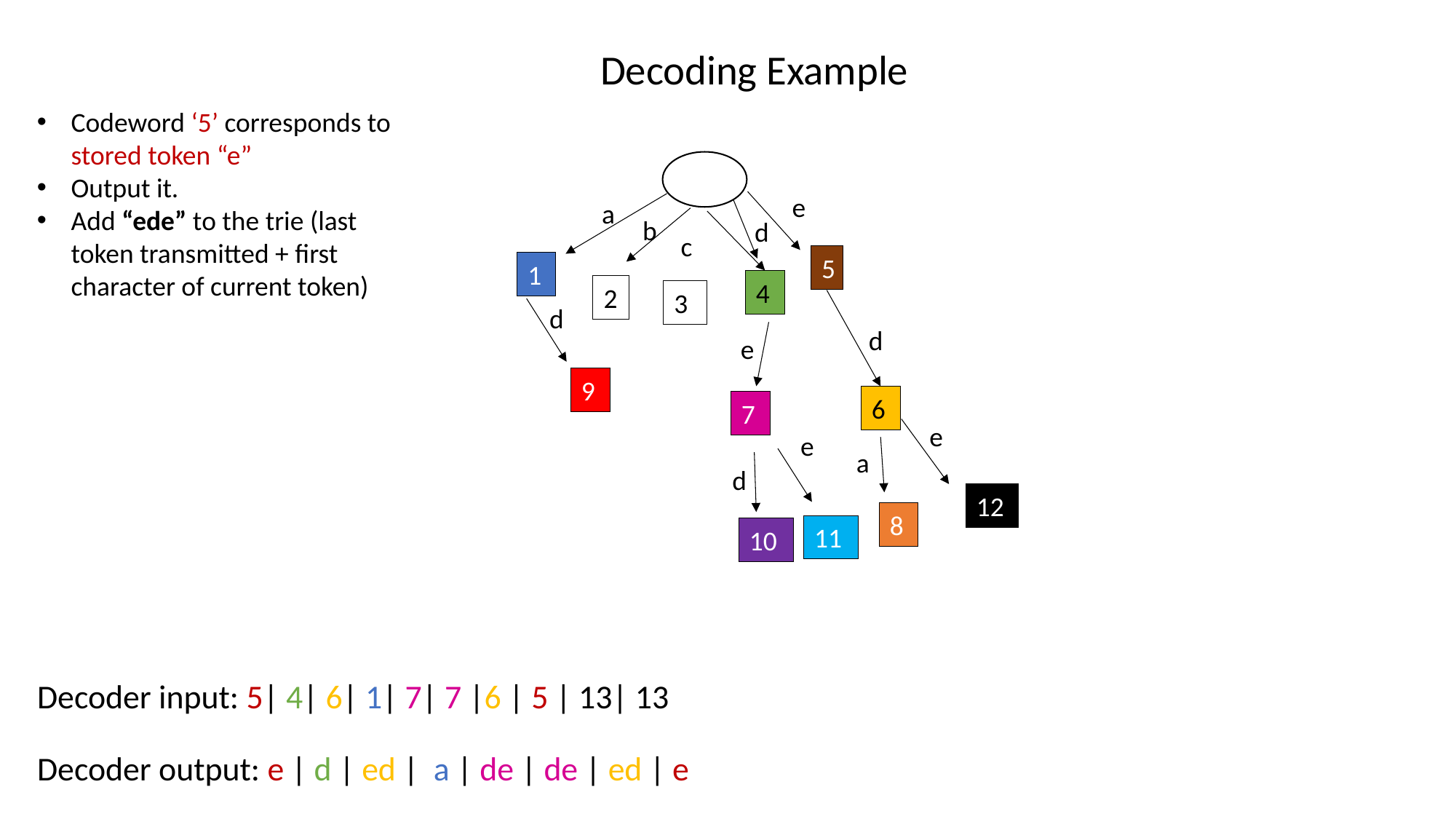

# Decoding Example
Codeword ‘5’ corresponds to stored token “e”
Output it.
Add “ede” to the trie (last token transmitted + first character of current token)

e
a
b
d
c
5
1
4
2
3
d
d
e
9
6
7
e
e
a
d
12
8
11
10
Decoder input: 5| 4| 6| 1| 7| 7 |6 | 5 | 13| 13
Decoder output: e | d | ed |  a | de | de | ed | e